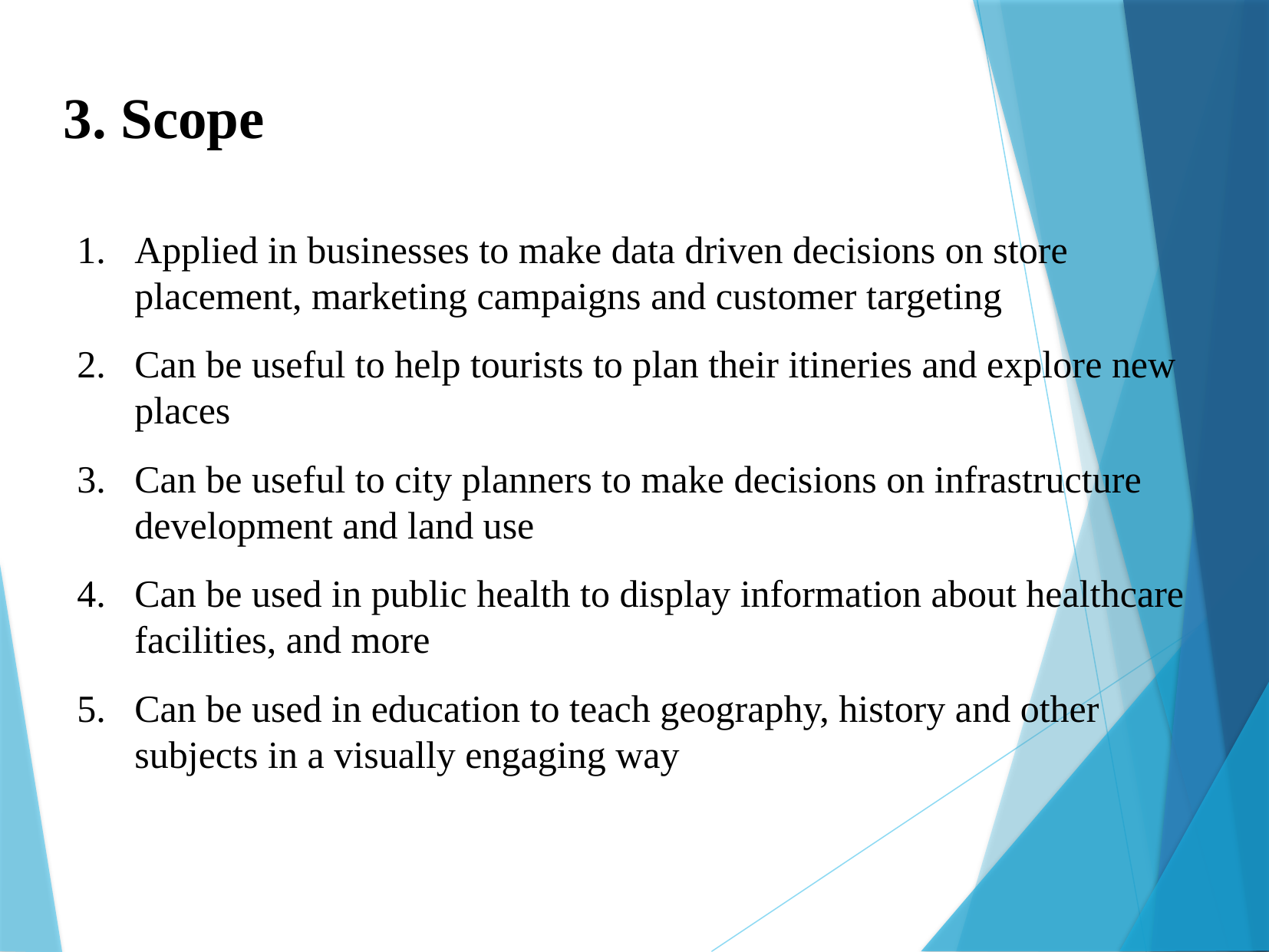

3. Scope
Applied in businesses to make data driven decisions on store placement, marketing campaigns and customer targeting
Can be useful to help tourists to plan their itineries and explore new places
Can be useful to city planners to make decisions on infrastructure development and land use
Can be used in public health to display information about healthcare facilities, and more
Can be used in education to teach geography, history and other subjects in a visually engaging way